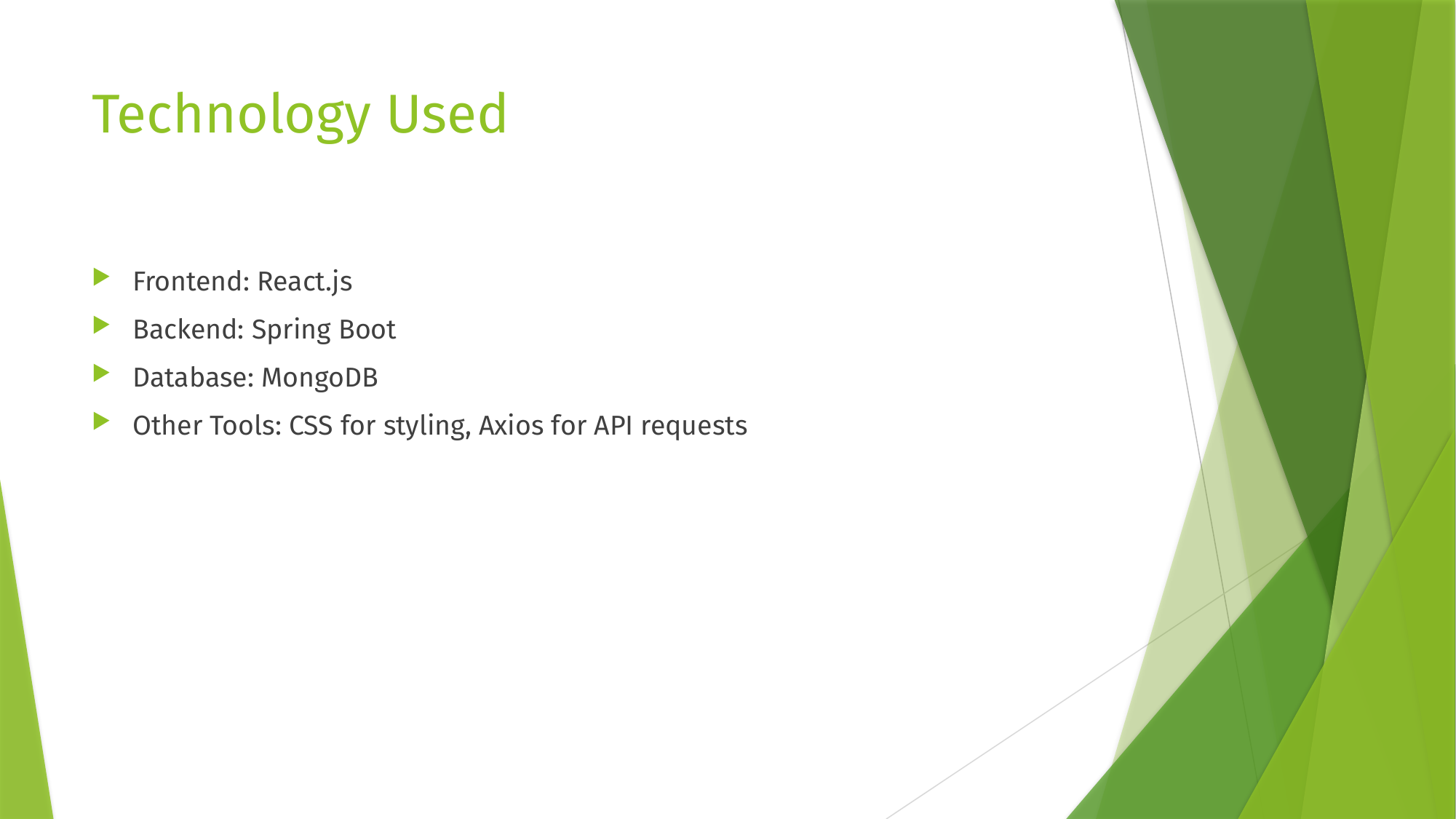

# Technology Used
Frontend: React.js
Backend: Spring Boot
Database: MongoDB
Other Tools: CSS for styling, Axios for API requests